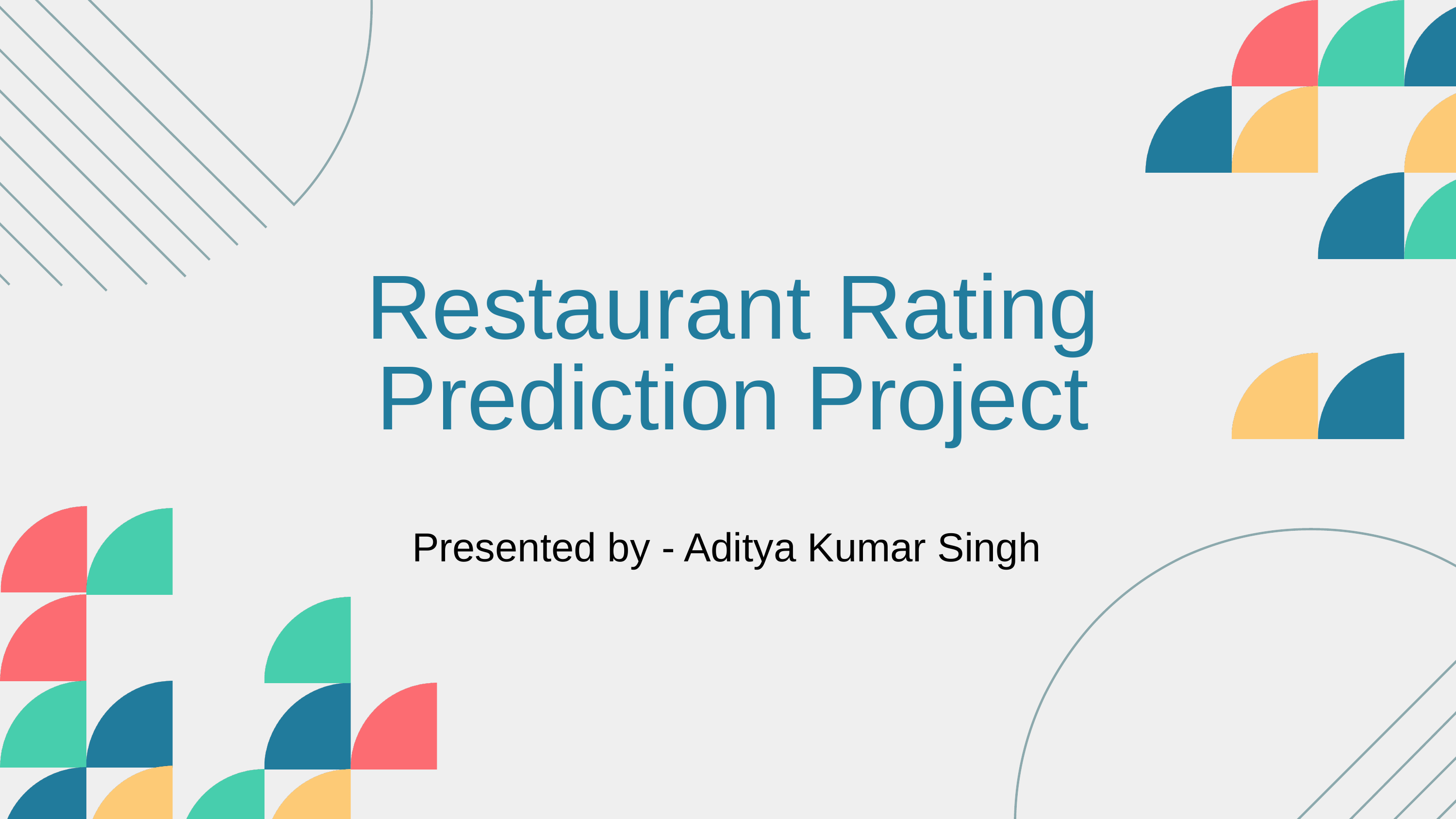

Restaurant Rating Prediction Project

Presented by - Aditya Kumar Singh